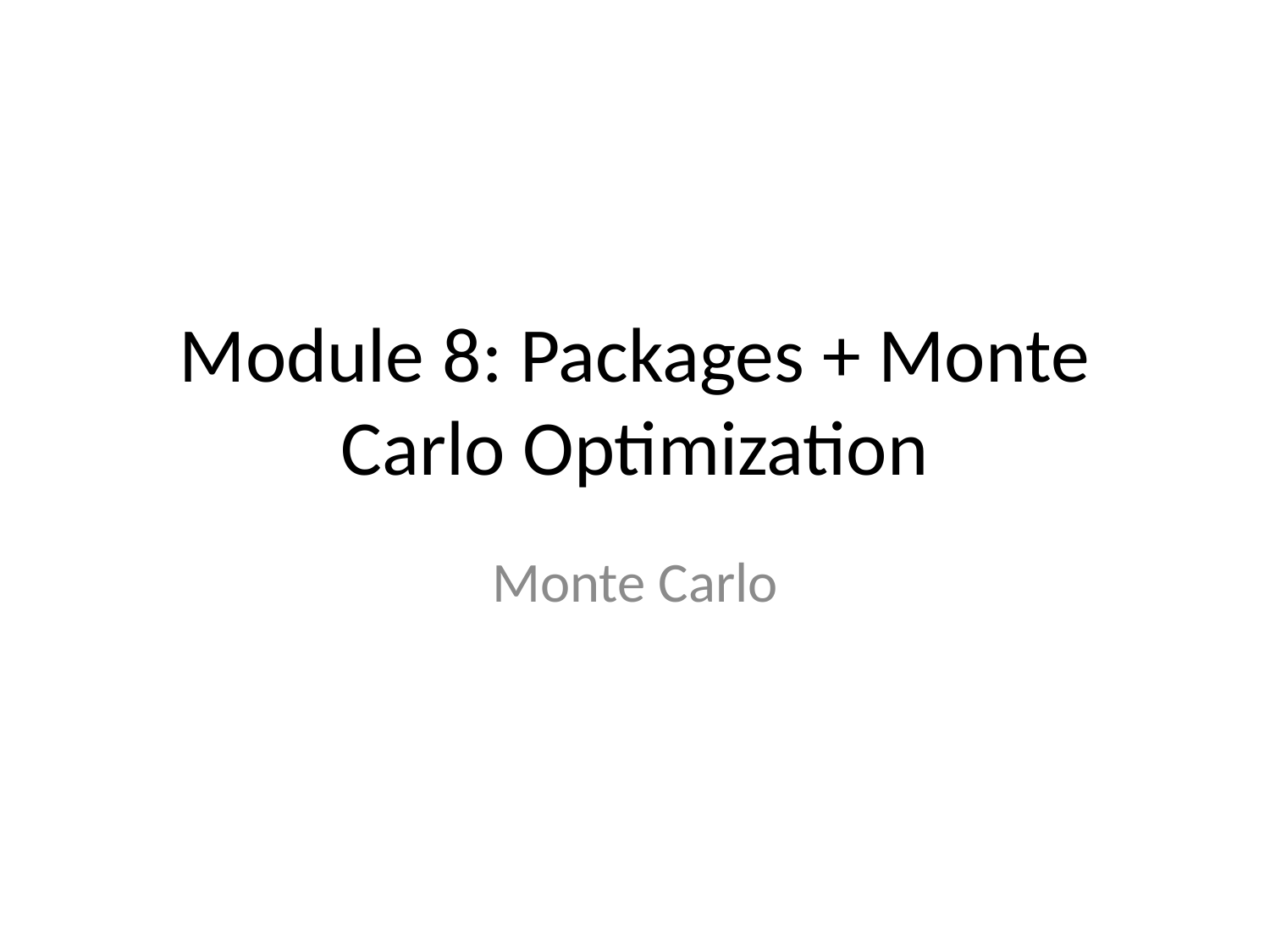

# Module 8: Packages + Monte Carlo Optimization
Monte Carlo